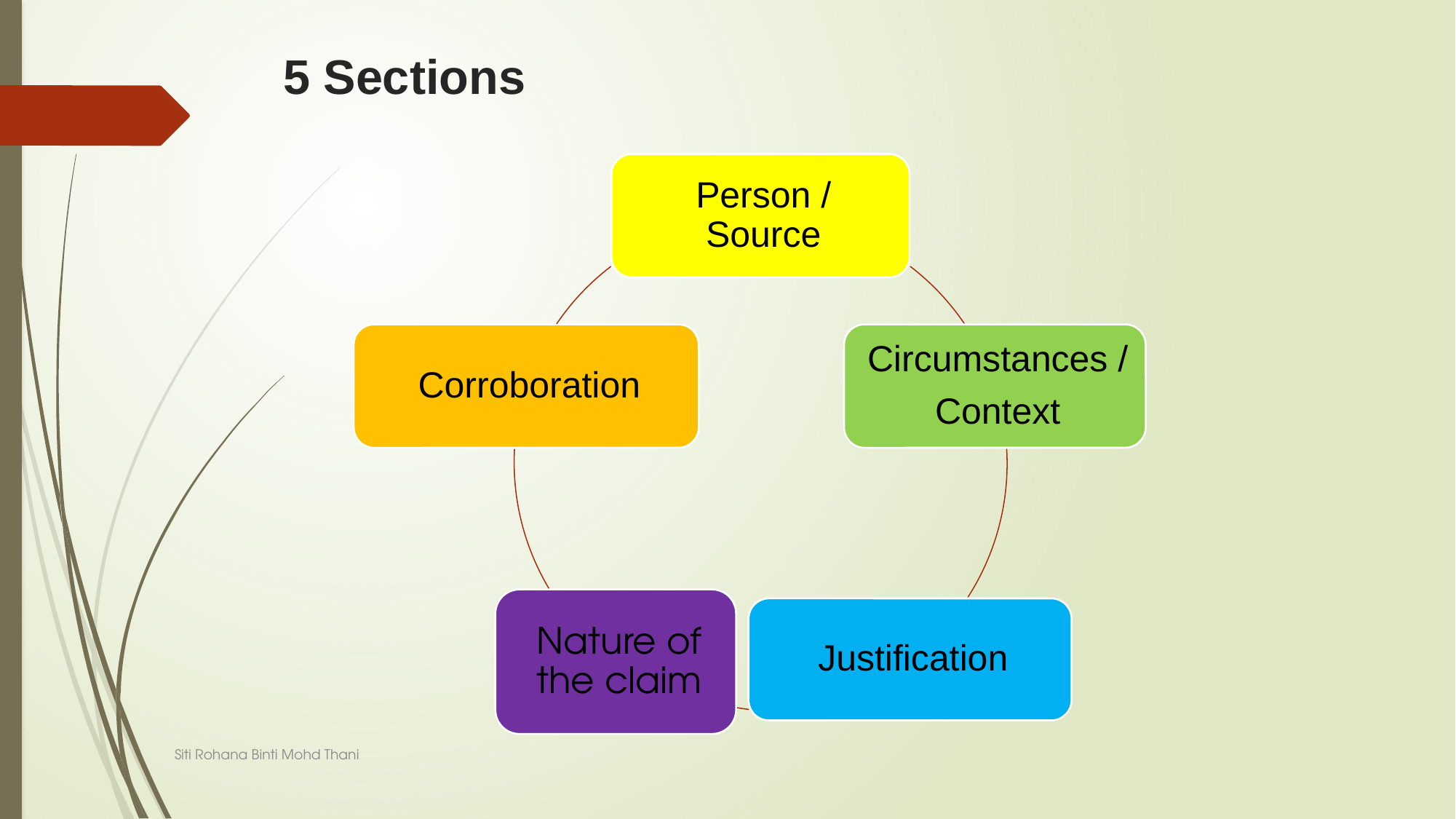

# 5 Sections
Person / Source
Circumstances /
Context
Justification
Nature of the claim
Corroboration
Siti Rohana Binti Mohd Thani